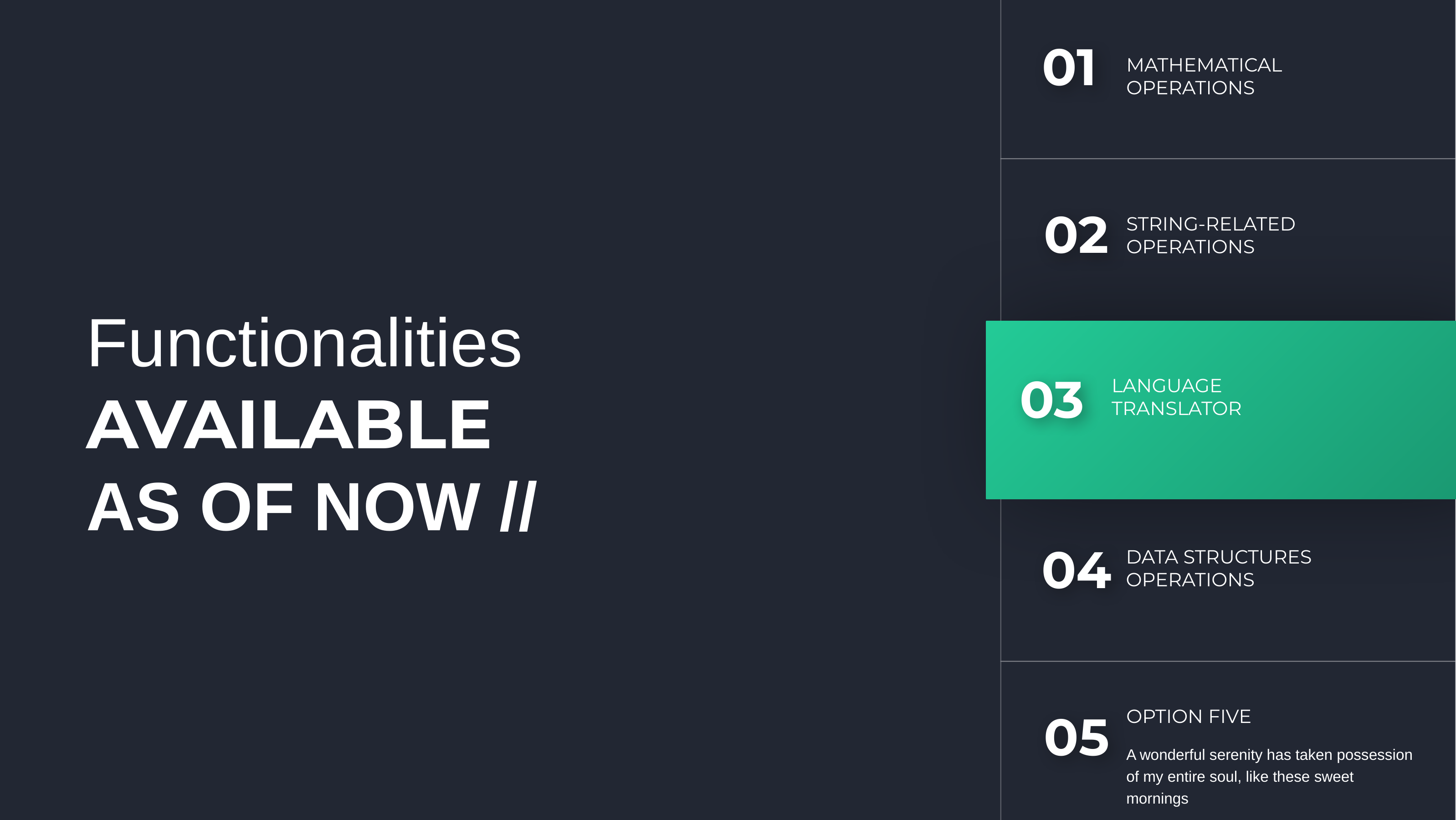

01
MATHEMATICAL OPERATIONS

02
STRING-RELATED OPERATIONS
Functionalities
AVAILABLE
AS OF NOW //

03
LANGUAGE TRANSLATOR

04
DATA STRUCTURES OPERATIONS

05
OPTION FIVE
A wonderful serenity has taken possession of my entire soul, like these sweet mornings